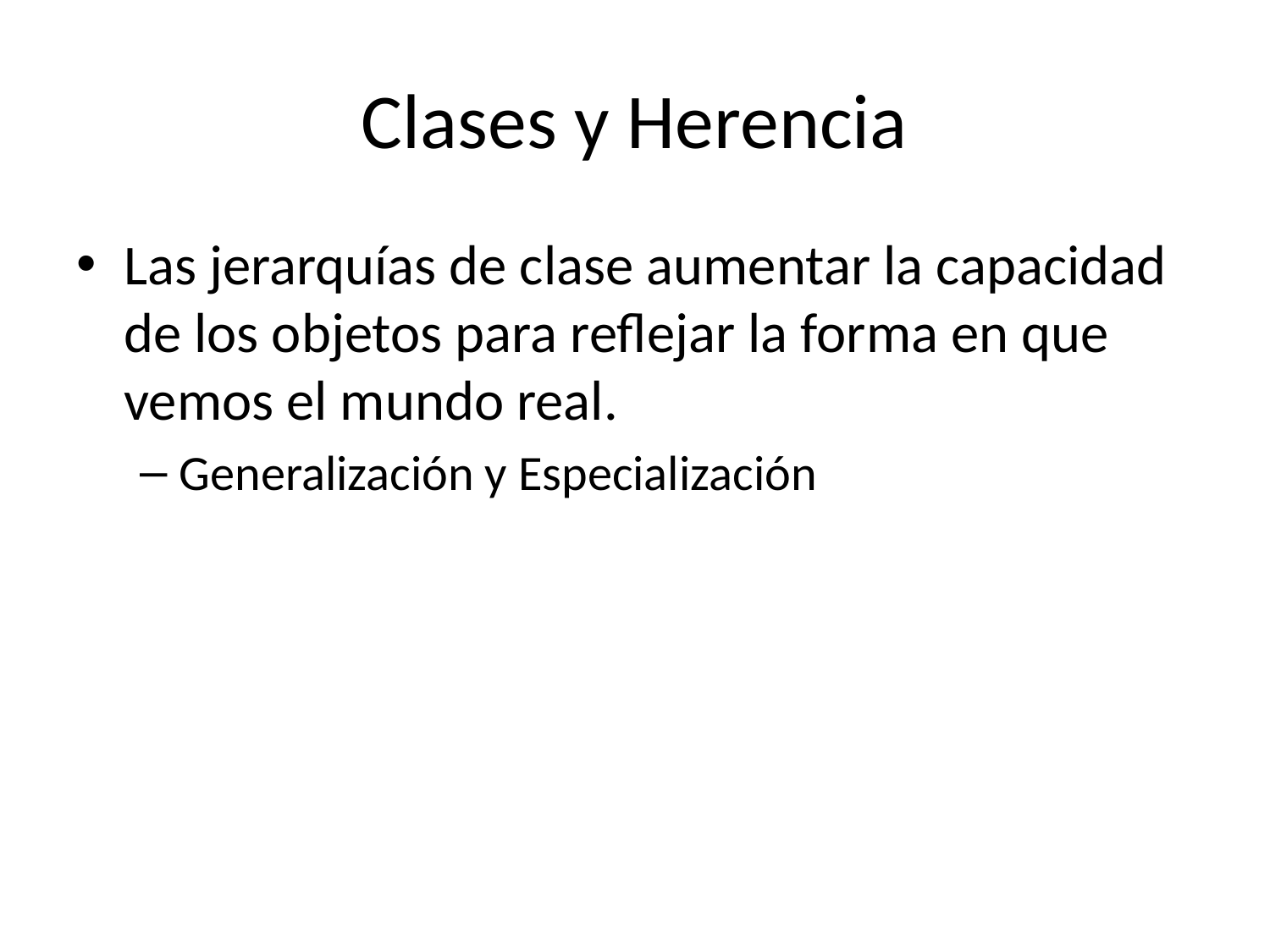

# Clases y Herencia
Las jerarquías de clase aumentar la capacidad de los objetos para reflejar la forma en que vemos el mundo real.
Generalización y Especialización